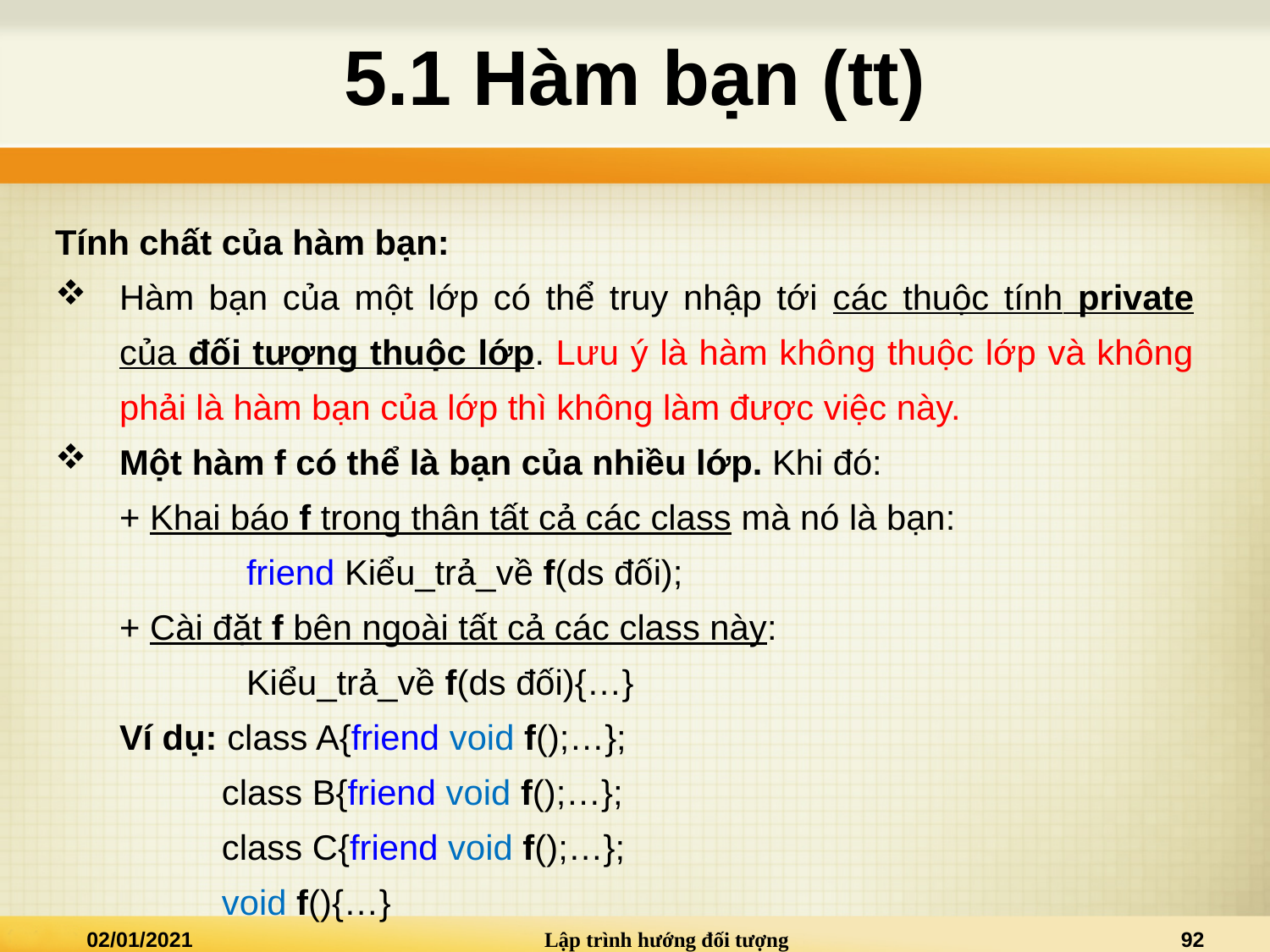

# 5.1 Hàm bạn (tt)
Tính chất của hàm bạn:
Hàm bạn của một lớp có thể truy nhập tới các thuộc tính private của đối tượng thuộc lớp. Lưu ý là hàm không thuộc lớp và không phải là hàm bạn của lớp thì không làm được việc này.
Một hàm f có thể là bạn của nhiều lớp. Khi đó:
+ Khai báo f trong thân tất cả các class mà nó là bạn:
	friend Kiểu_trả_về f(ds đối);
+ Cài đặt f bên ngoài tất cả các class này:
	Kiểu_trả_về f(ds đối){…}
Ví dụ: class A{friend void f();…};
class B{friend void f();…};
class C{friend void f();…};
void f(){…}
02/01/2021
Lập trình hướng đối tượng
92